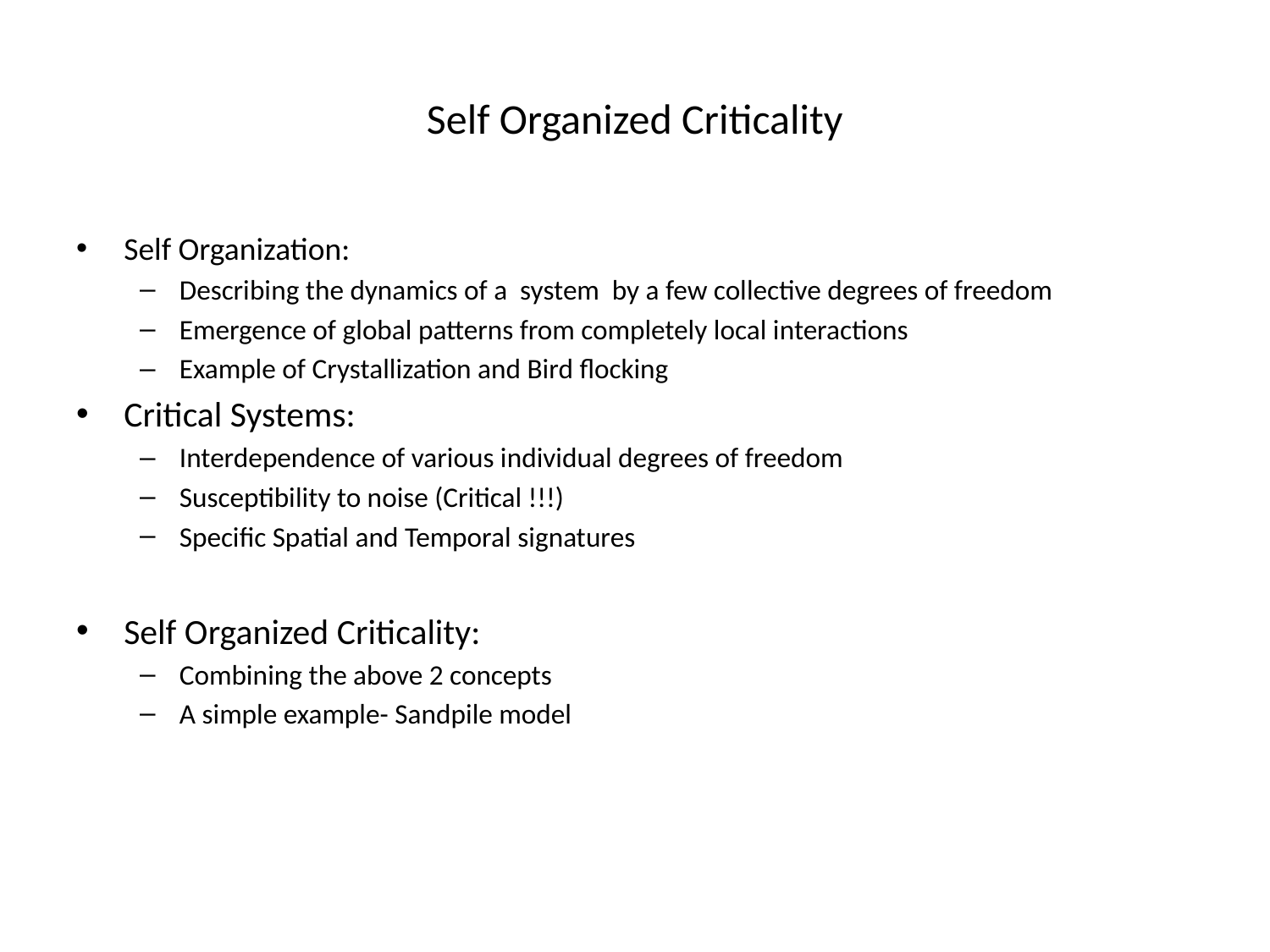

# Self Organized Criticality
Self Organization:
Describing the dynamics of a  system  by a few collective degrees of freedom
Emergence of global patterns from completely local interactions
Example of Crystallization and Bird flocking
Critical Systems:
Interdependence of various individual degrees of freedom
Susceptibility to noise (Critical !!!)
Specific Spatial and Temporal signatures

Self Organized Criticality:
Combining the above 2 concepts
A simple example- Sandpile model